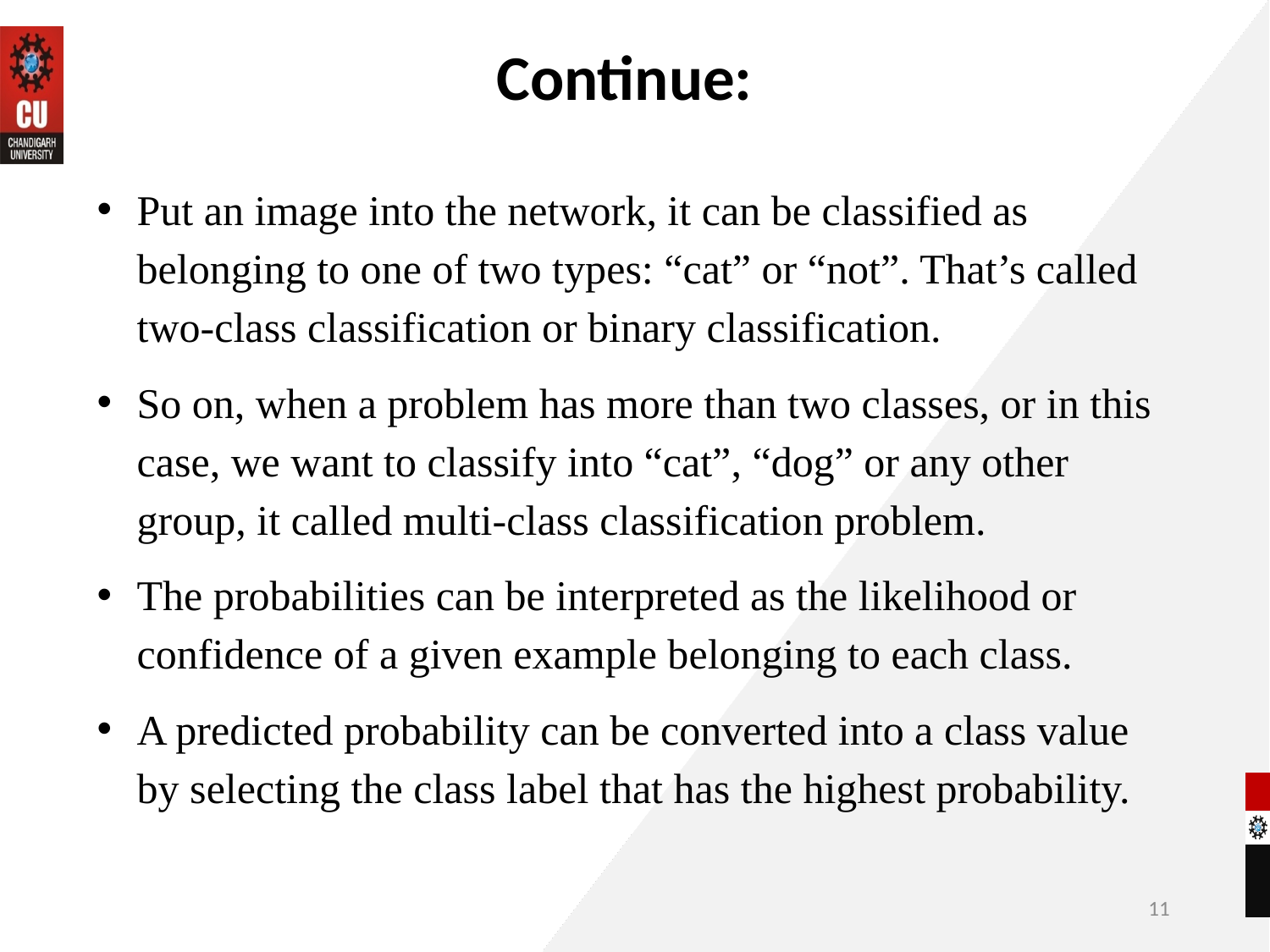

# Continue:
Put an image into the network, it can be classified as belonging to one of two types: “cat” or “not”. That’s called two-class classification or binary classification.
So on, when a problem has more than two classes, or in this case, we want to classify into “cat”, “dog” or any other group, it called multi-class classification problem.
The probabilities can be interpreted as the likelihood or confidence of a given example belonging to each class.
A predicted probability can be converted into a class value by selecting the class label that has the highest probability.
11